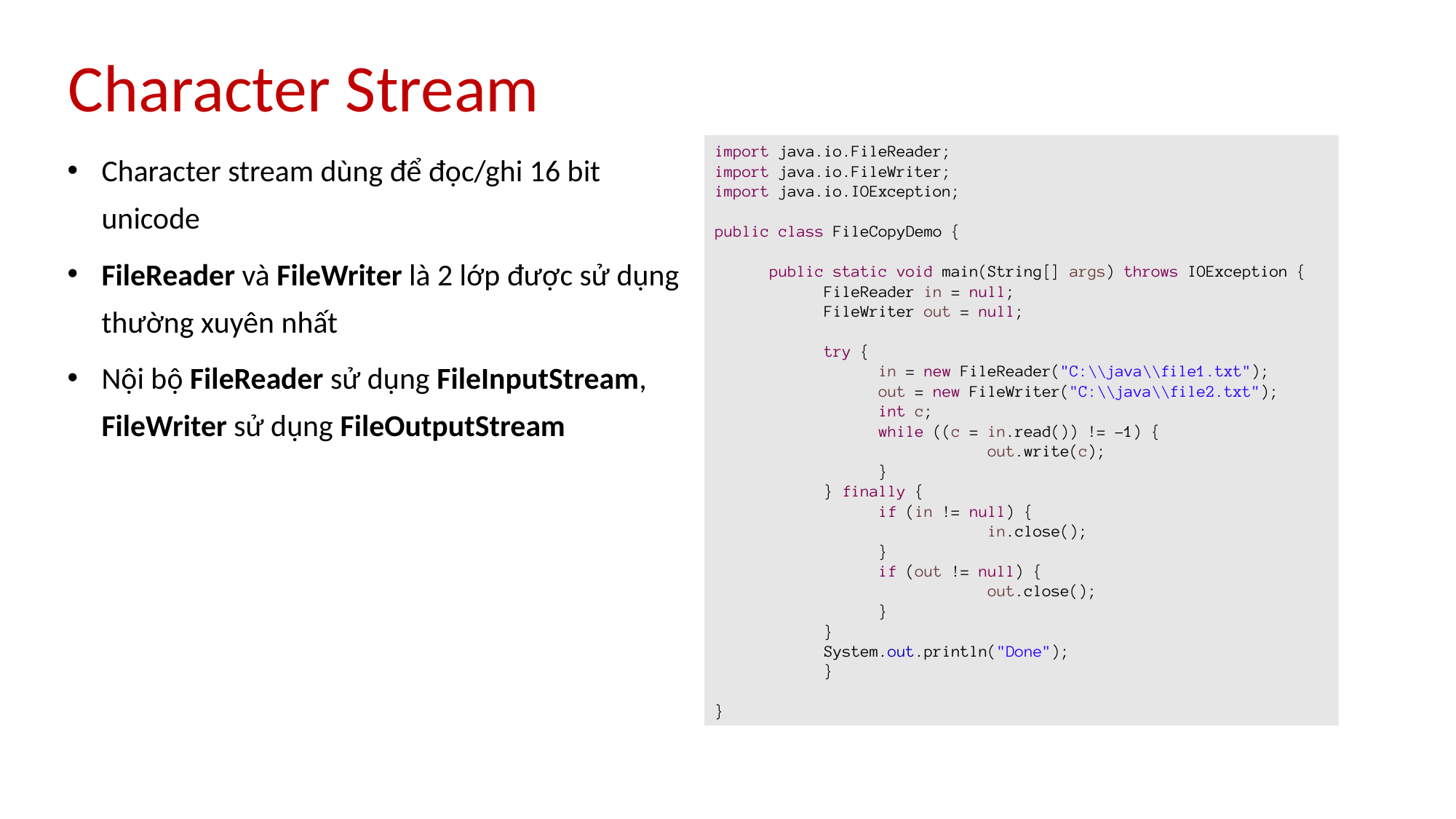

# Character Stream
Character stream dùng để đọc/ghi 16 bit unicode
FileReader và FileWriter là 2 lớp được sử dụng thường xuyên nhất
Nội bộ FileReader sử dụng FileInputStream, FileWriter sử dụng FileOutputStream
import java.io.FileReader;
import java.io.FileWriter;
import java.io.IOException;

public class FileCopyDemo {

public static void main(String[] args) throws IOException {
FileReader in = null;
FileWriter out = null;

try {
in = new FileReader("C:\\java\\file1.txt");
out = new FileWriter("C:\\java\\file2.txt");
int c;
while ((c = in.read()) != -1) {
	out.write(c);
}
} finally {
if (in != null) {
	in.close();
}
if (out != null) {
	out.close();
}
}
System.out.println("Done");
}

}